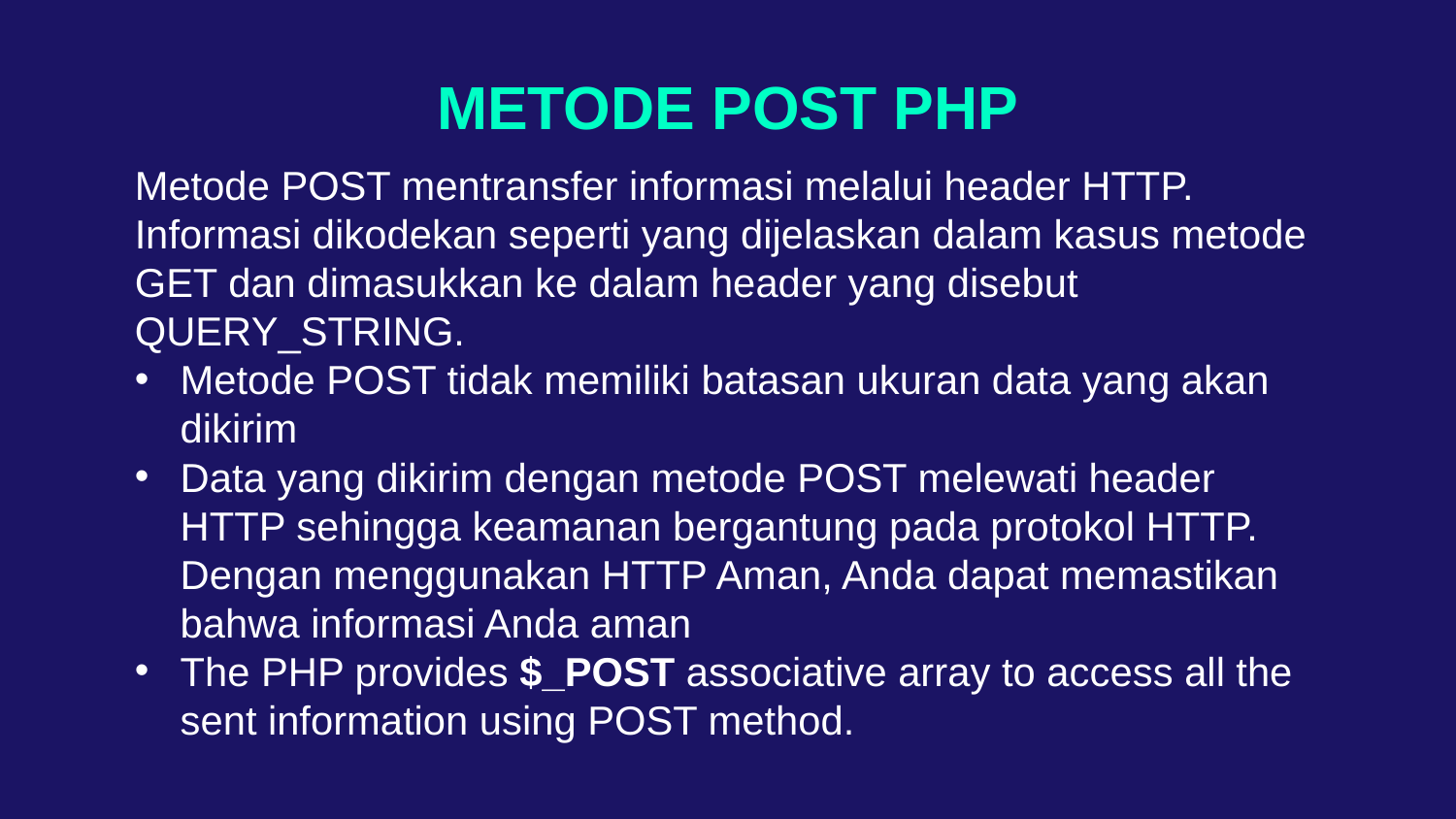

# METODE POST PHP
Metode POST mentransfer informasi melalui header HTTP. Informasi dikodekan seperti yang dijelaskan dalam kasus metode GET dan dimasukkan ke dalam header yang disebut QUERY_STRING.
Metode POST tidak memiliki batasan ukuran data yang akan dikirim
Data yang dikirim dengan metode POST melewati header HTTP sehingga keamanan bergantung pada protokol HTTP. Dengan menggunakan HTTP Aman, Anda dapat memastikan bahwa informasi Anda aman
The PHP provides $_POST associative array to access all the sent information using POST method.